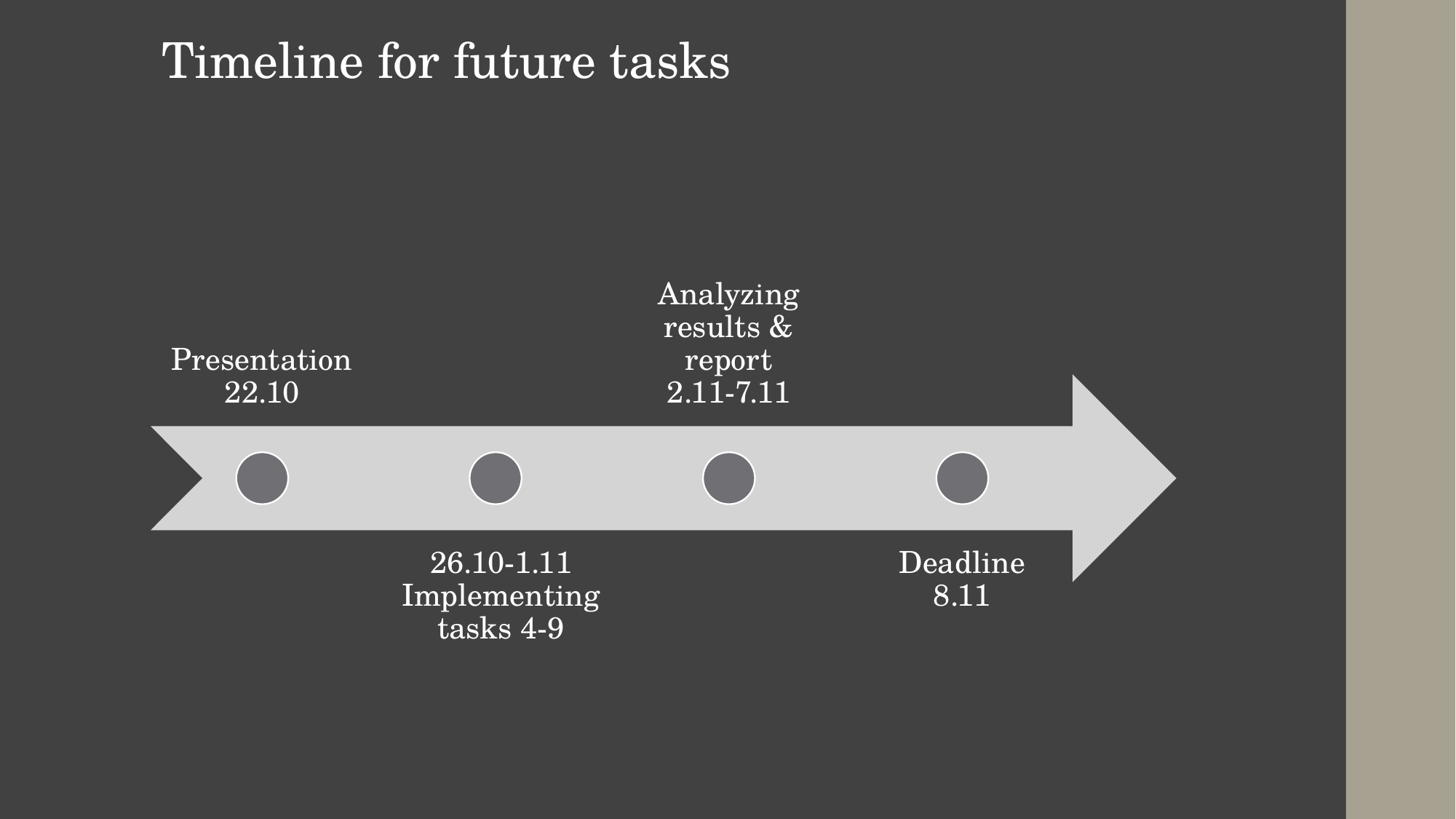

# Timeline for future tasks

Presentation 22.10

Analyzing results & report
2.11-7.11

26.10-1.11
Implementing tasks 4-9

Deadline 8.11